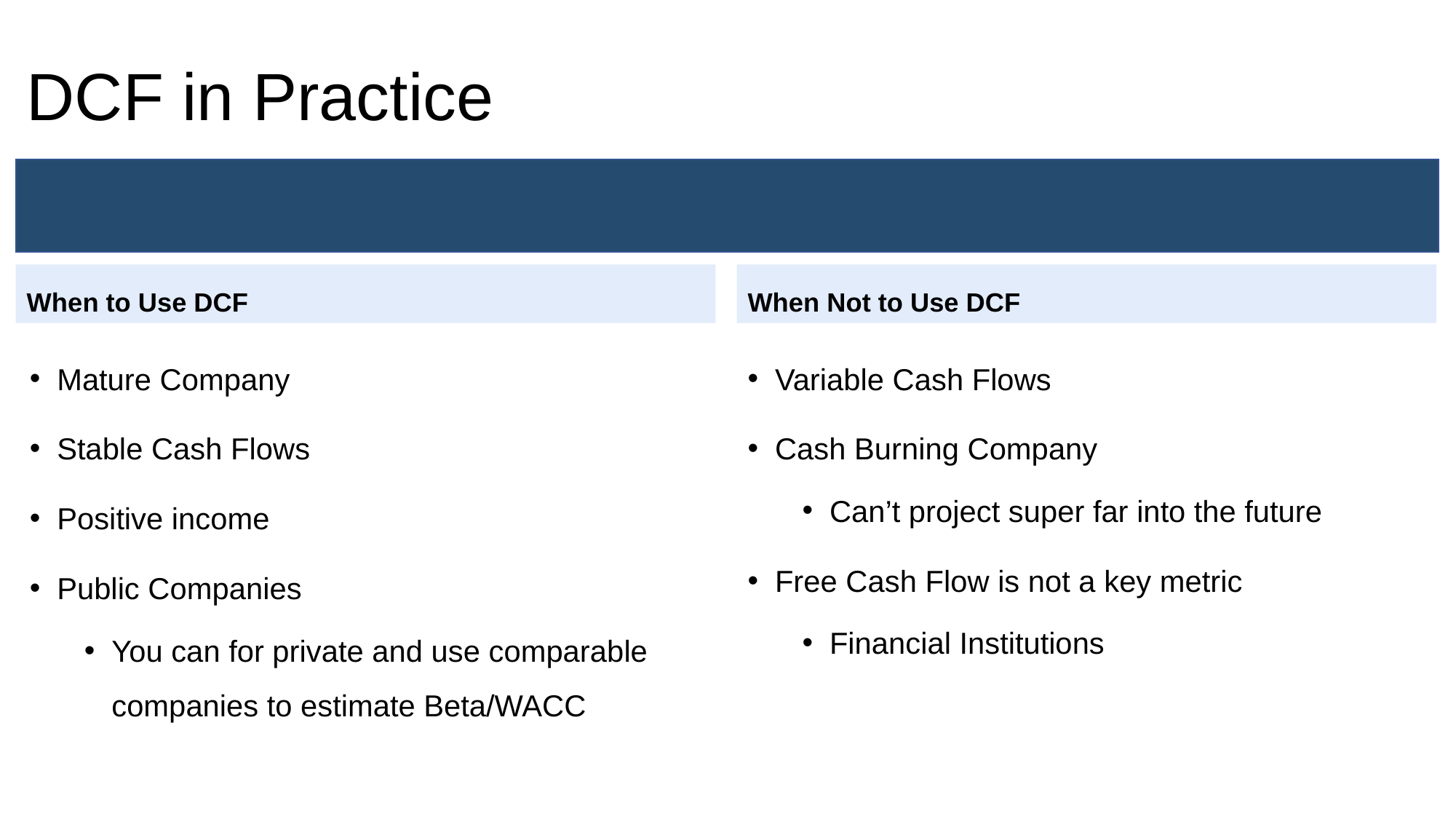

# DCF in Practice
When to Use DCF
When Not to Use DCF
Mature Company
Stable Cash Flows
Positive income
Public Companies
You can for private and use comparable companies to estimate Beta/WACC
Variable Cash Flows
Cash Burning Company
Can’t project super far into the future
Free Cash Flow is not a key metric
Financial Institutions